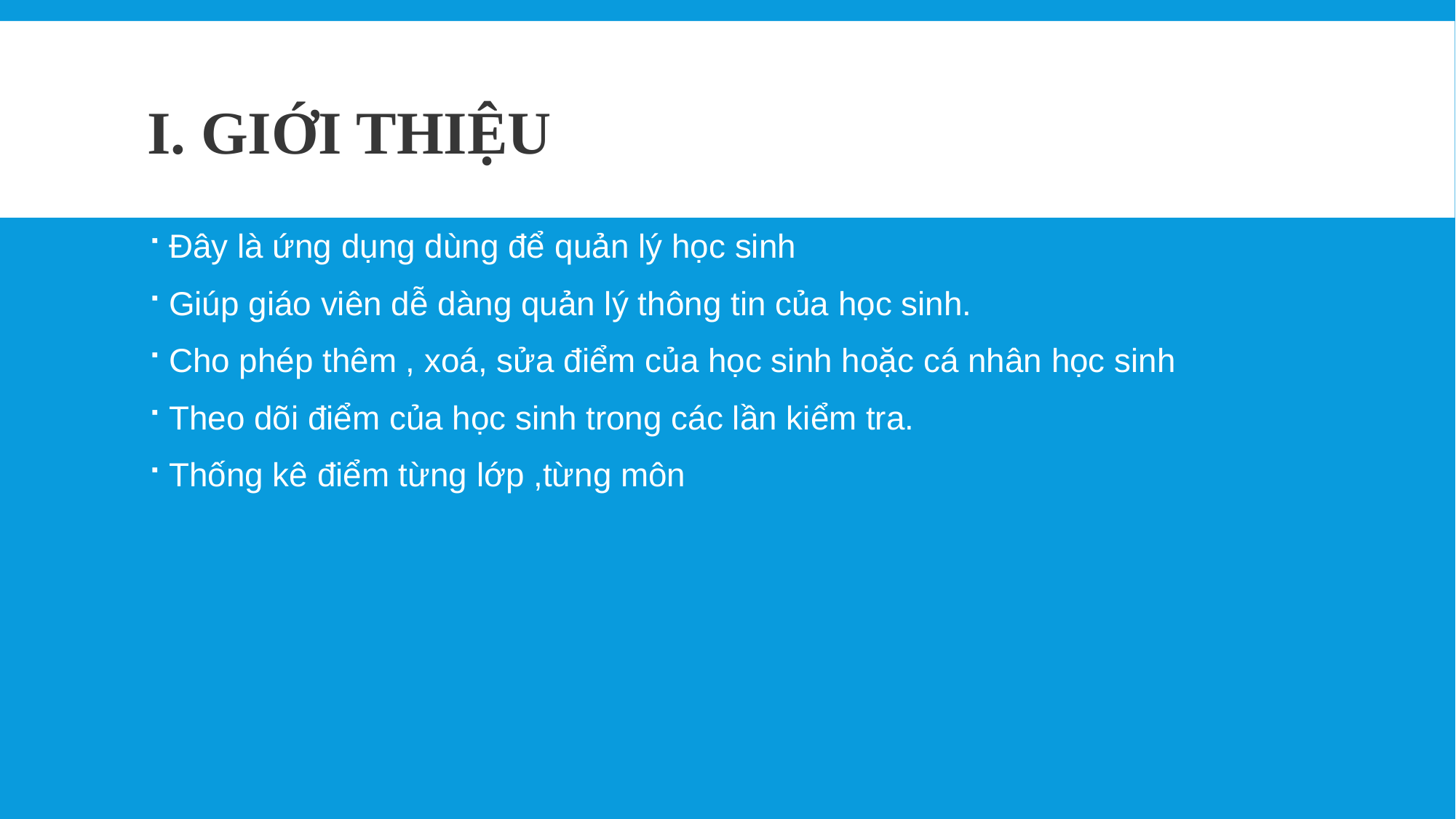

# i. giới thiệu
Đây là ứng dụng dùng để quản lý học sinh
Giúp giáo viên dễ dàng quản lý thông tin của học sinh.
Cho phép thêm , xoá, sửa điểm của học sinh hoặc cá nhân học sinh
Theo dõi điểm của học sinh trong các lần kiểm tra.
Thống kê điểm từng lớp ,từng môn